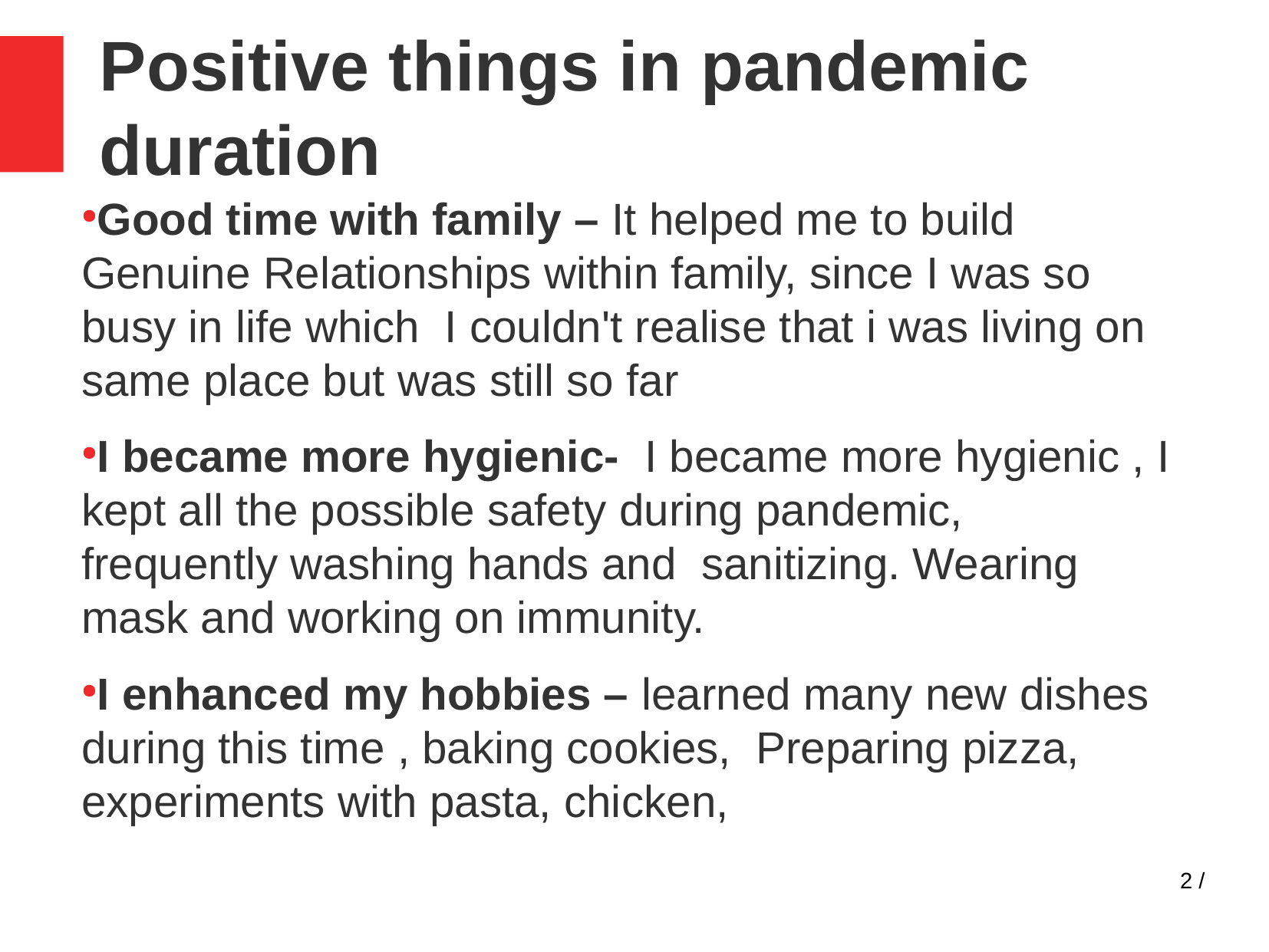

Positive things in pandemic duration
Good time with family – It helped me to build Genuine Relationships within family, since I was so busy in life which  I couldn't realise that i was living on same place but was still so far
I became more hygienic-  I became more hygienic , I kept all the possible safety during pandemic, frequently washing hands and  sanitizing. Wearing mask and working on immunity.
I enhanced my hobbies – learned many new dishes during this time , baking cookies,  Preparing pizza, experiments with pasta, chicken,

2 /